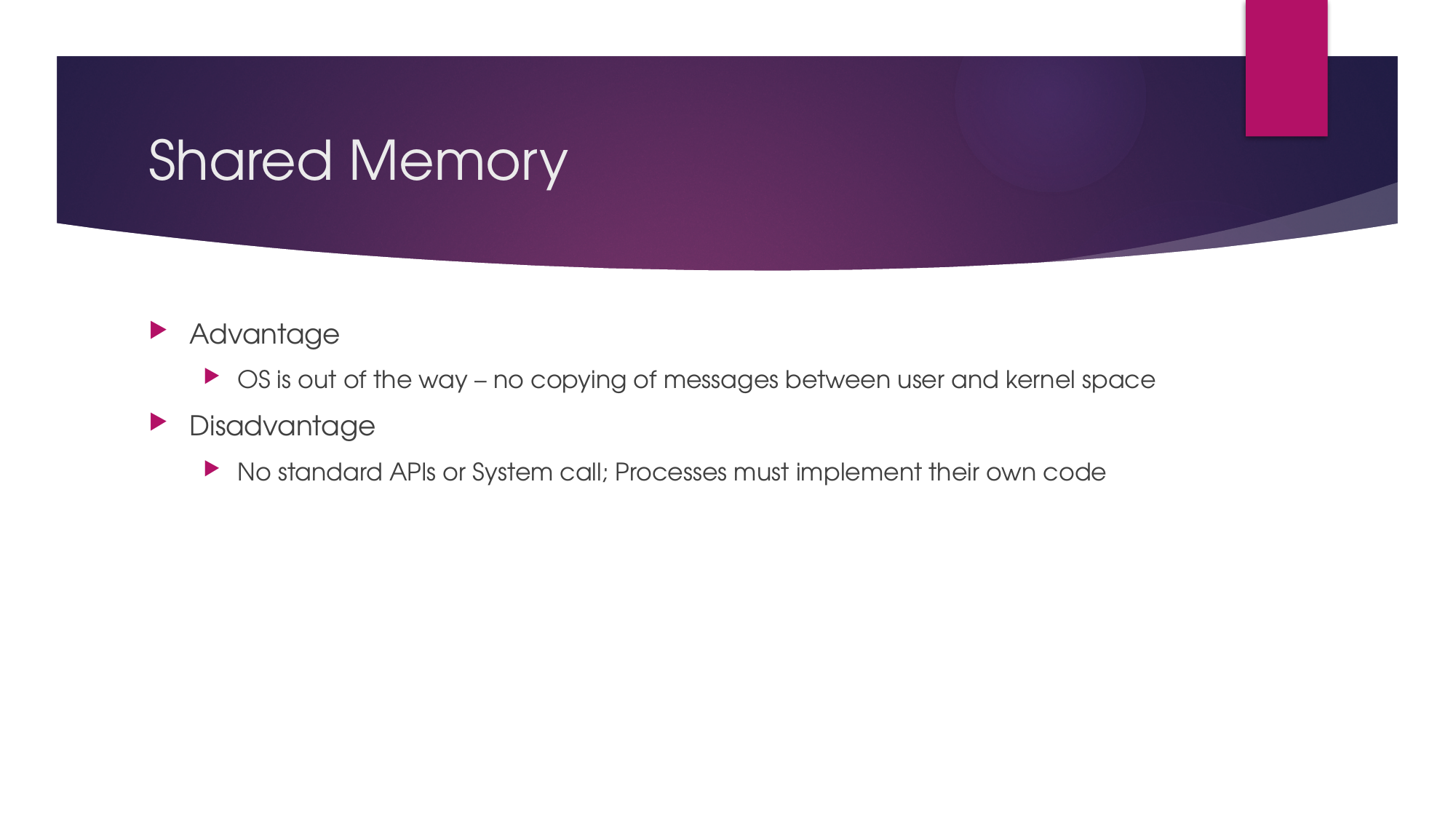

# Shared Memory
Advantage
OS is out of the way – no copying of messages between user and kernel space
Disadvantage
No standard APIs or System call; Processes must implement their own code